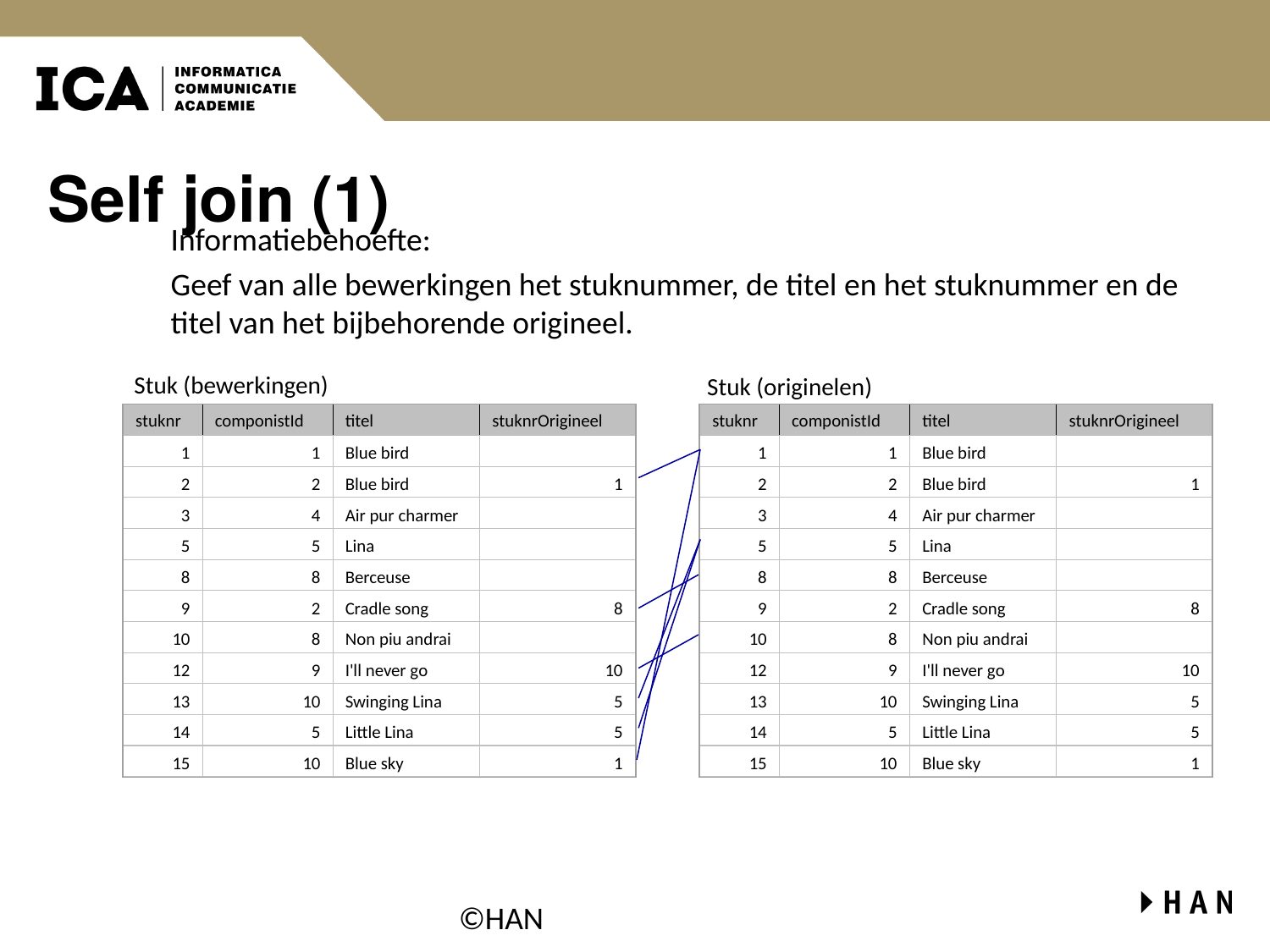

# Self join (1)
Informatiebehoefte:
Geef van alle bewerkingen het stuknummer, de titel en het stuknummer en de titel van het bijbehorende origineel.

Stuk (bewerkingen)
Stuk (originelen)

stuknr

componistId

titel

stuknrOrigineel

1

1

Blue bird

2

2

Blue bird

1

3

4

Air pur charmer

5

5

Lina

8

8

Berceuse

9

2

Cradle song

8

10

8

Non piu andrai

12

9

I'll never go

10

13

10

Swinging Lina

5

14

5

Little Lina

5

15

10

Blue sky

1

stuknr

componistId

titel

stuknrOrigineel

1

1

Blue bird

2

2

Blue bird

1

3

4

Air pur charmer

5

5

Lina

8

8

Berceuse

9

2

Cradle song

8

10

8

Non piu andrai

12

9

I'll never go

10

13

10

Swinging Lina

5

14

5

Little Lina

5

15

10

Blue sky

1

©HAN